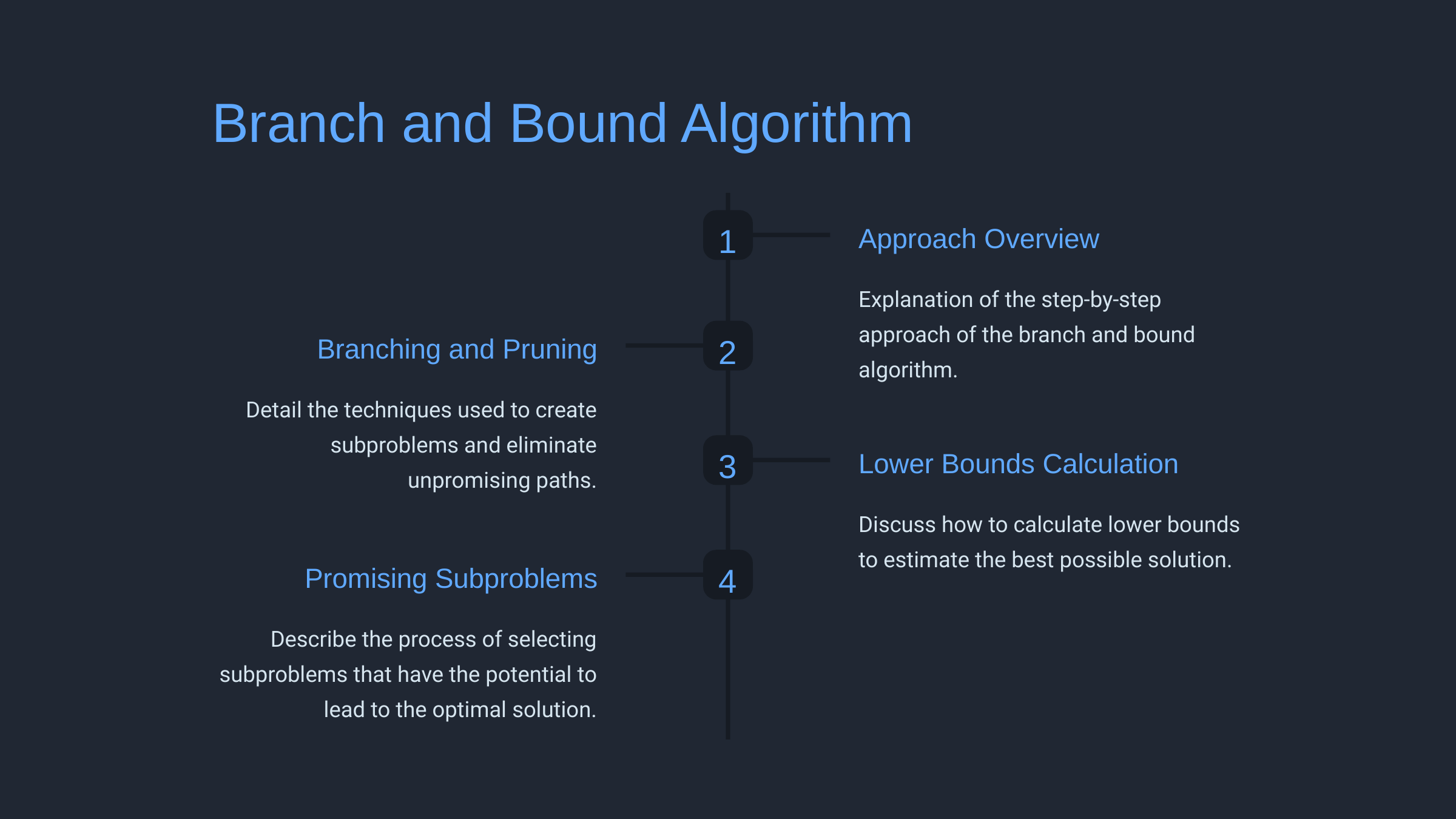

Branch and Bound Algorithm

1
Approach Overview

Explanation of the step-by-step approach of the branch and bound algorithm.

2
Branching and Pruning

Detail the techniques used to create subproblems and eliminate unpromising paths.

3
Lower Bounds Calculation

Discuss how to calculate lower bounds to estimate the best possible solution.

4
Promising Subproblems

Describe the process of selecting subproblems that have the potential to lead to the optimal solution.